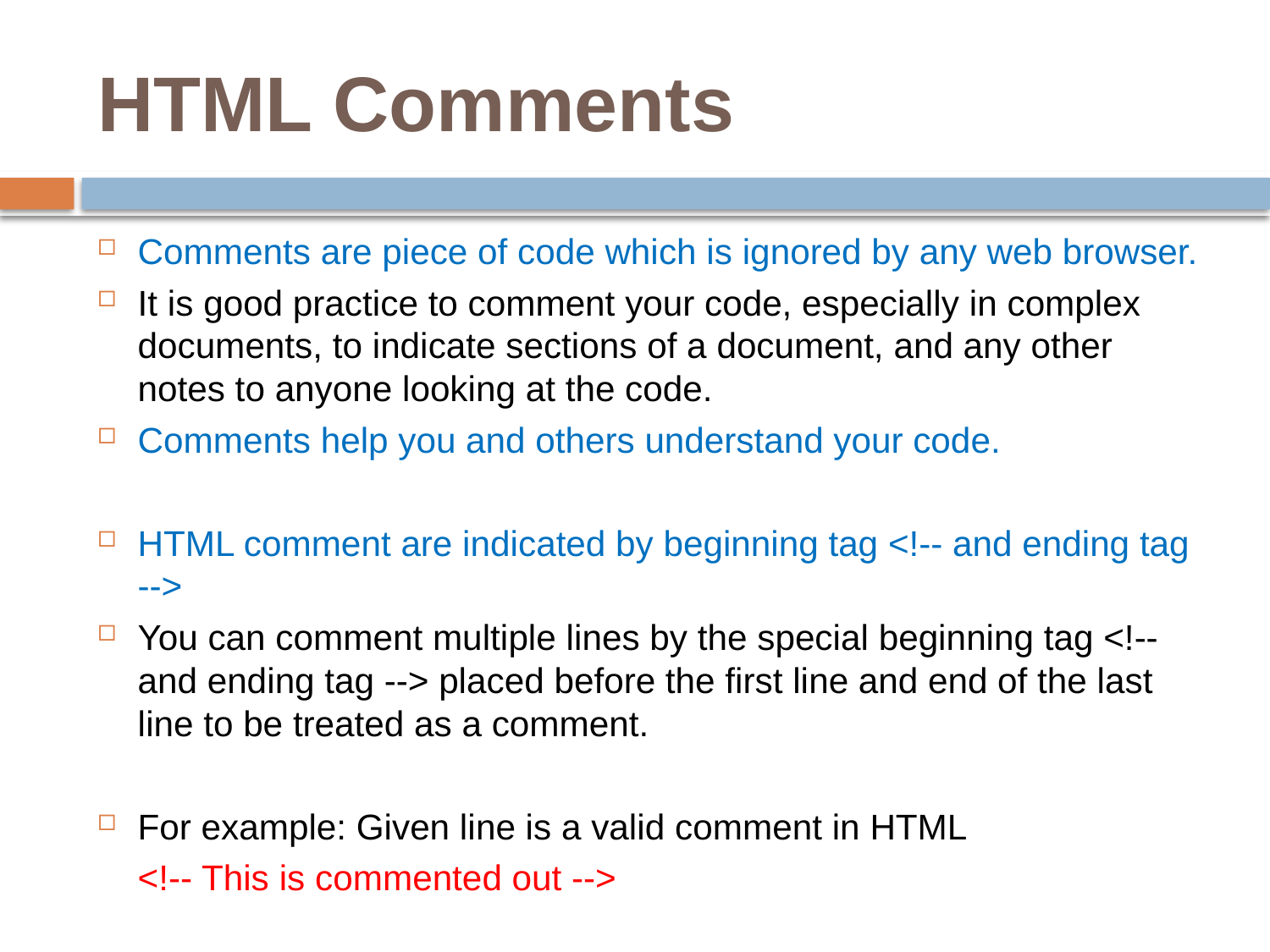

# HTML Comments
Comments are piece of code which is ignored by any web browser.
It is good practice to comment your code, especially in complex documents, to indicate sections of a document, and any other notes to anyone looking at the code.
Comments help you and others understand your code.

HTML comment are indicated by beginning tag <!-- and ending tag -->
You can comment multiple lines by the special beginning tag <!-- and ending tag --> placed before the first line and end of the last line to be treated as a comment.

For example: Given line is a valid comment in HTML
	<!-- This is commented out -->